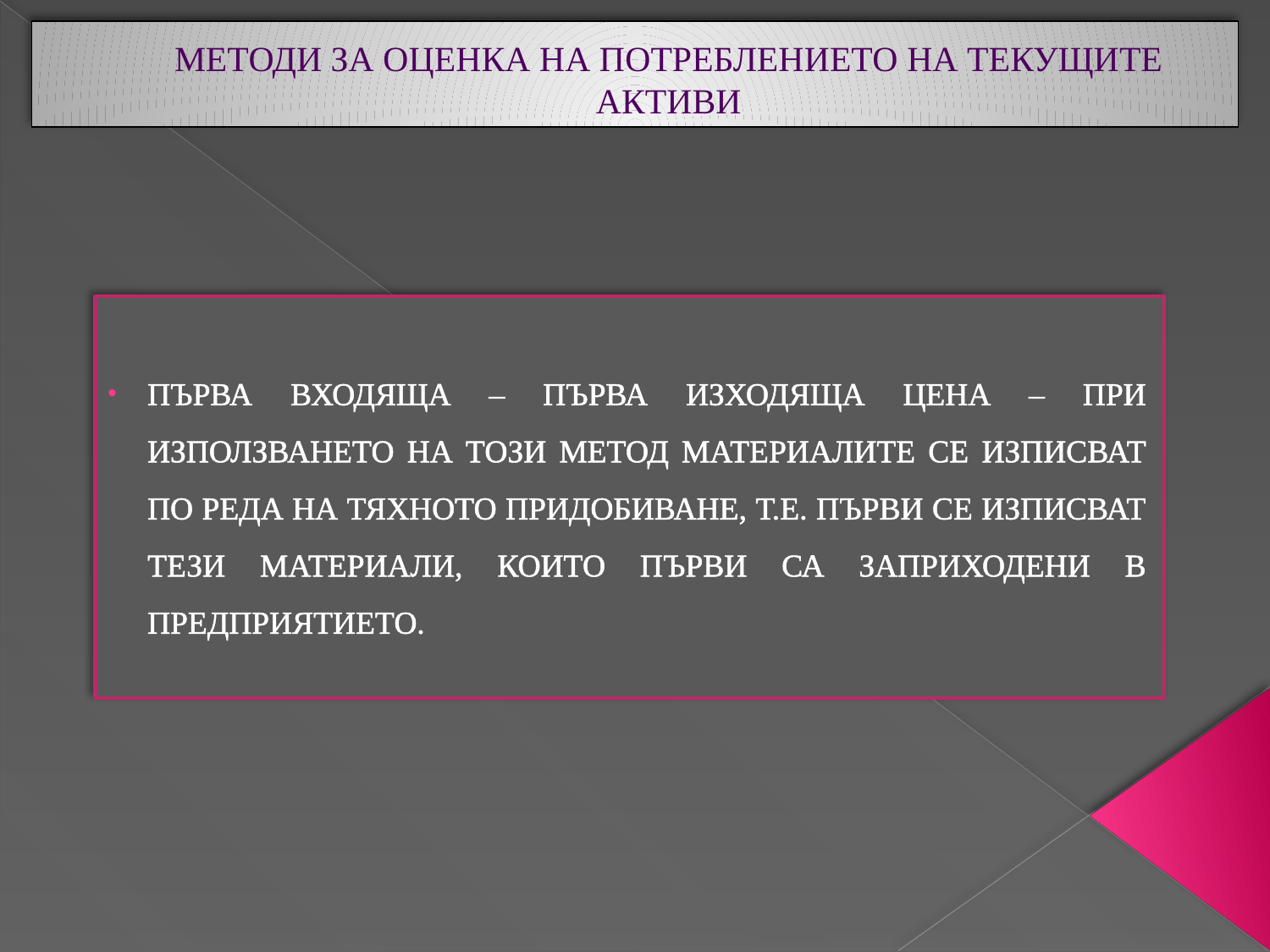

# МЕТОДИ ЗА ОЦЕНКА НА ПОТРЕБЛЕНИЕТО НА ТЕКУЩИТЕ АКТИВИ
Първа входяща – първа изходяща цена – при използването на ТОЗИ МЕТОД материалите се изписват по реда на тяхното придобиване, т.е. Първи се изписват тези материали, които първи са заприходени в предприятието.